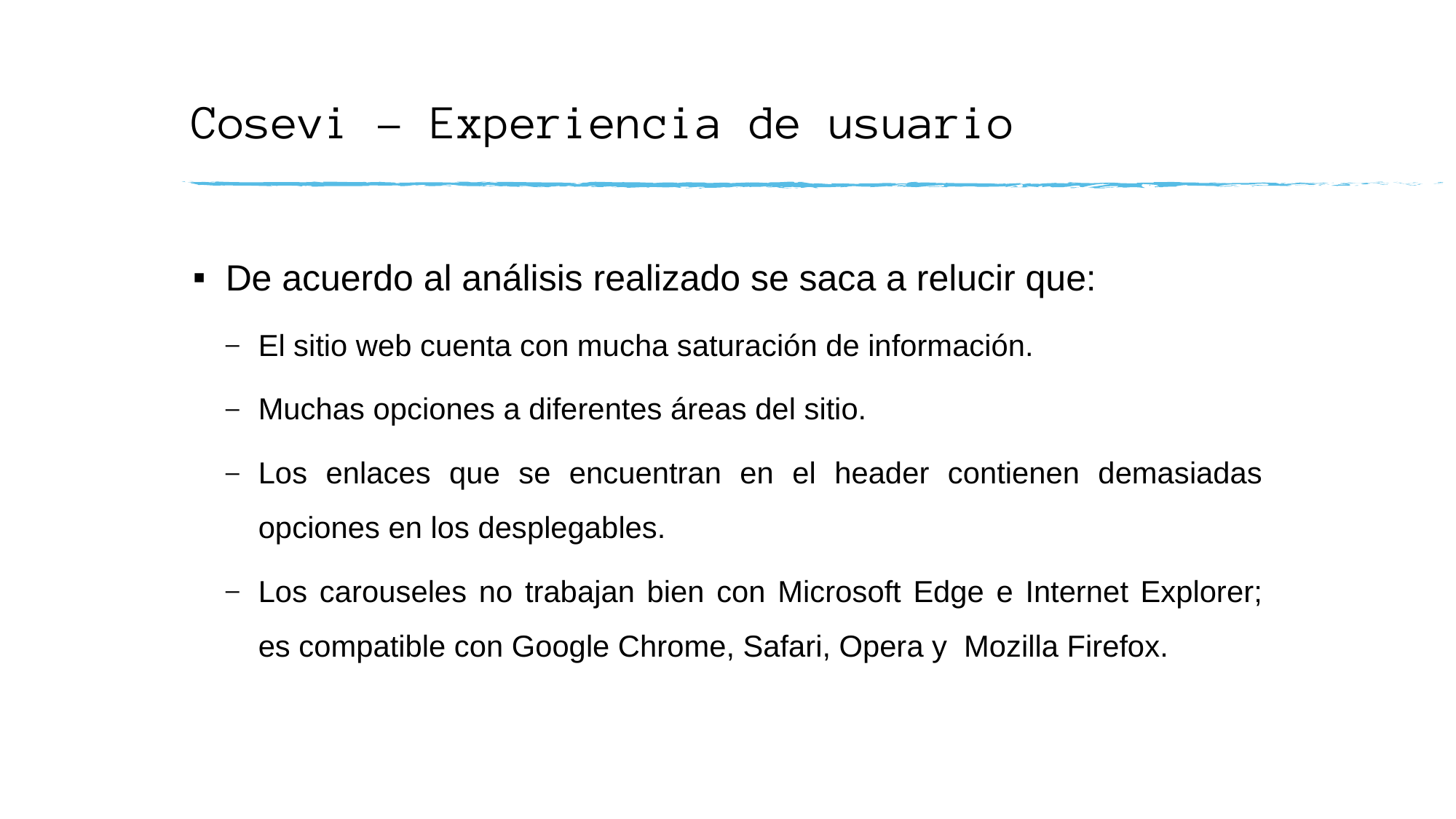

# Cosevi – Experiencia de usuario
De acuerdo al análisis realizado se saca a relucir que:
El sitio web cuenta con mucha saturación de información.
Muchas opciones a diferentes áreas del sitio.
Los enlaces que se encuentran en el header contienen demasiadas opciones en los desplegables.
Los carouseles no trabajan bien con Microsoft Edge e Internet Explorer; es compatible con Google Chrome, Safari, Opera y  Mozilla Firefox.